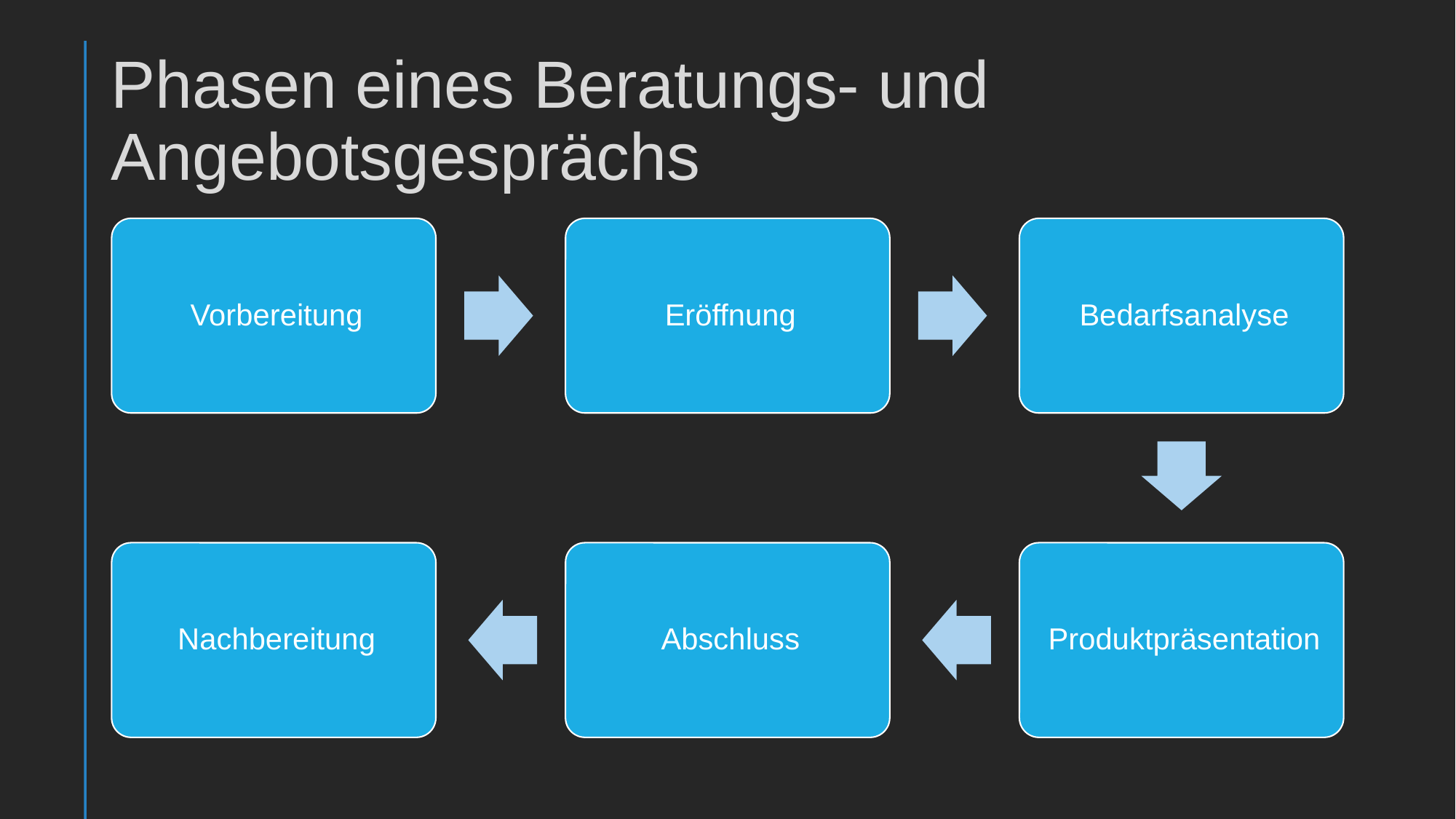

# Phasen eines Beratungs- und Angebotsgesprächs
Vorbereitung

Eröffnung

Bedarfsanalyse

Produktpräsentation

Abschluss

Nachbereitung